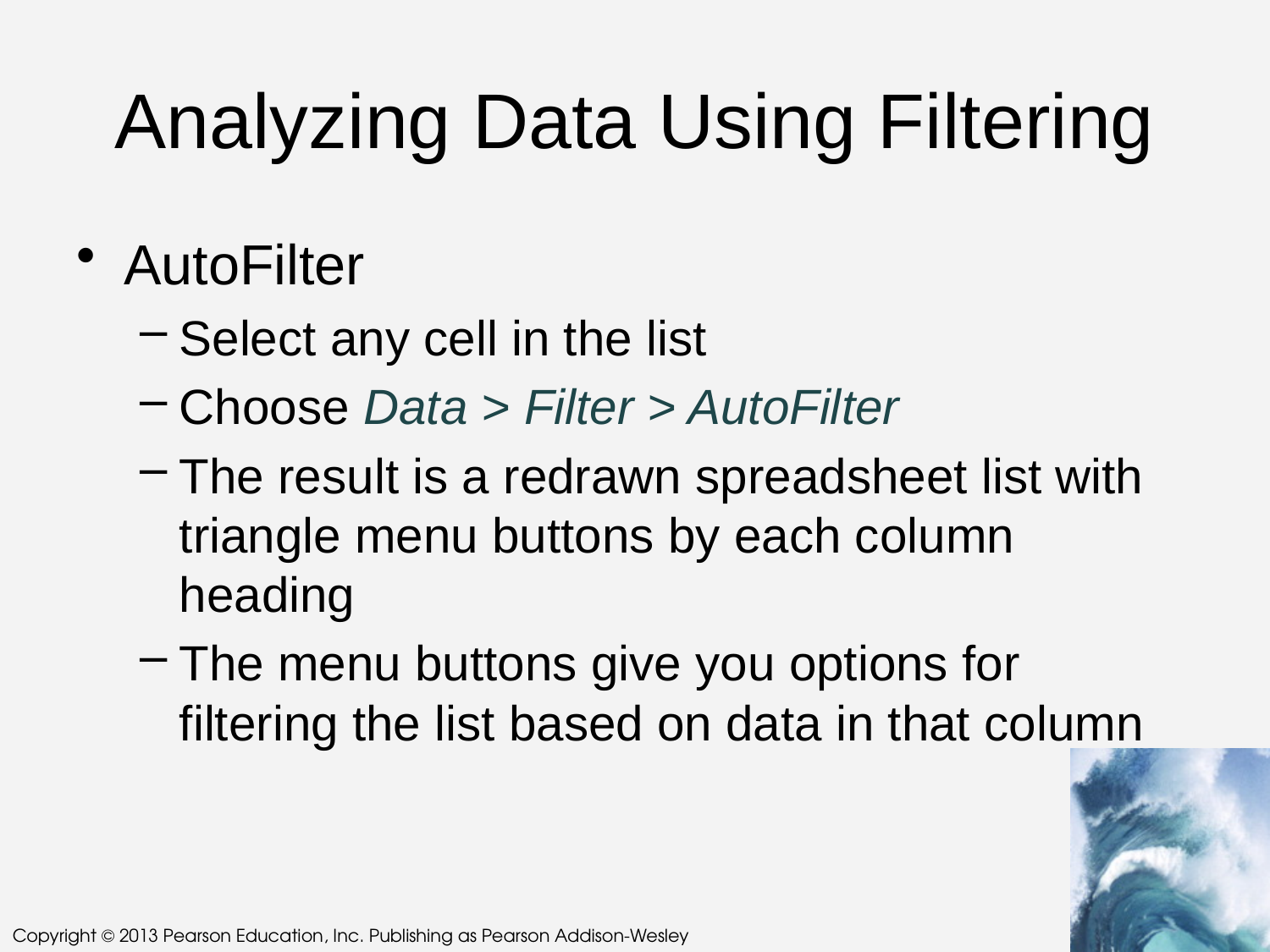

# Analyzing Data Using Filtering
AutoFilter
Select any cell in the list
Choose Data > Filter > AutoFilter
The result is a redrawn spreadsheet list with triangle menu buttons by each column heading
The menu buttons give you options for filtering the list based on data in that column